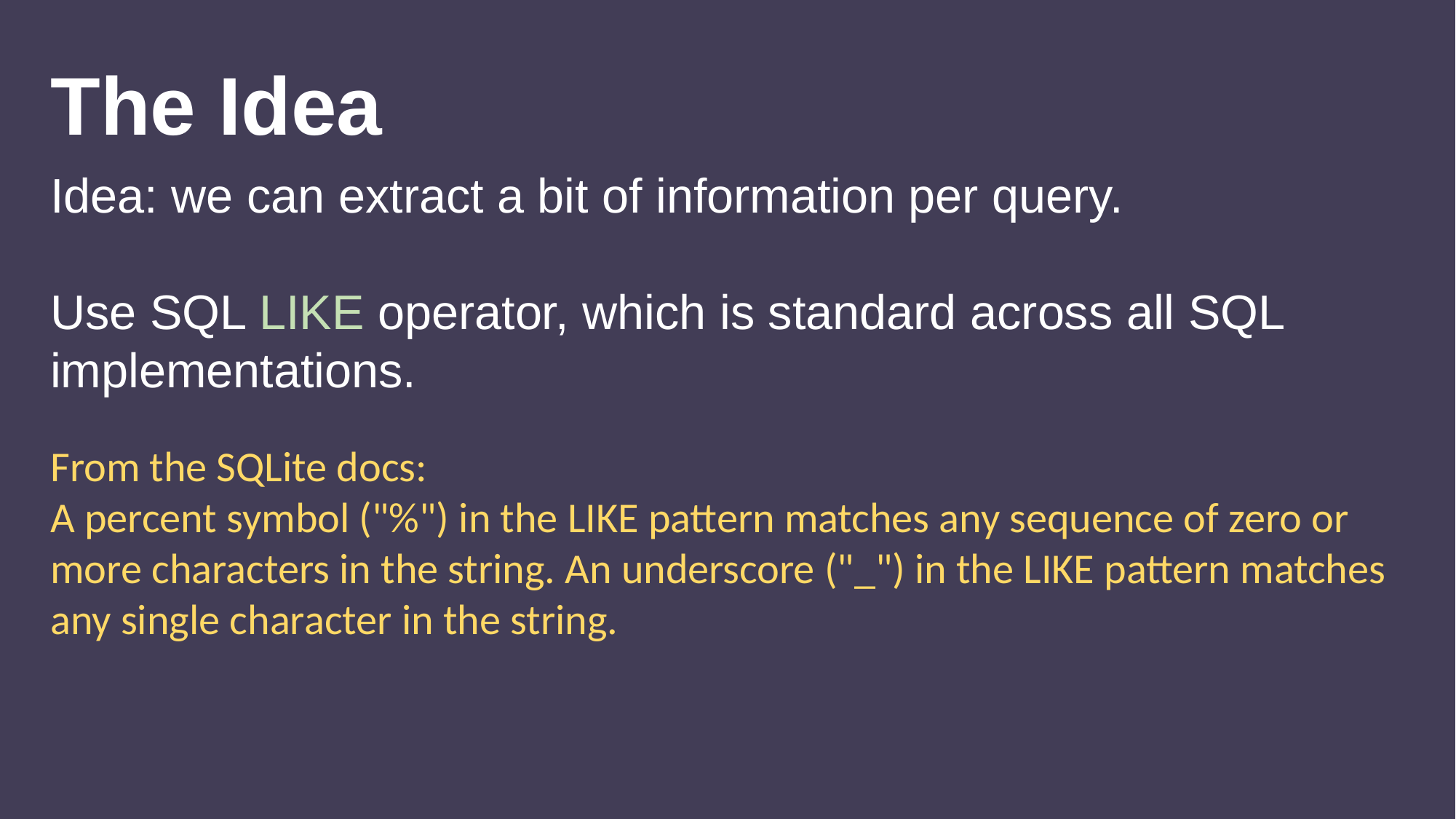

The Idea
Idea: we can extract a bit of information per query.
Use SQL LIKE operator, which is standard across all SQL implementations.
From the SQLite docs:
A percent symbol ("%") in the LIKE pattern matches any sequence of zero or more characters in the string. An underscore ("_") in the LIKE pattern matches any single character in the string.